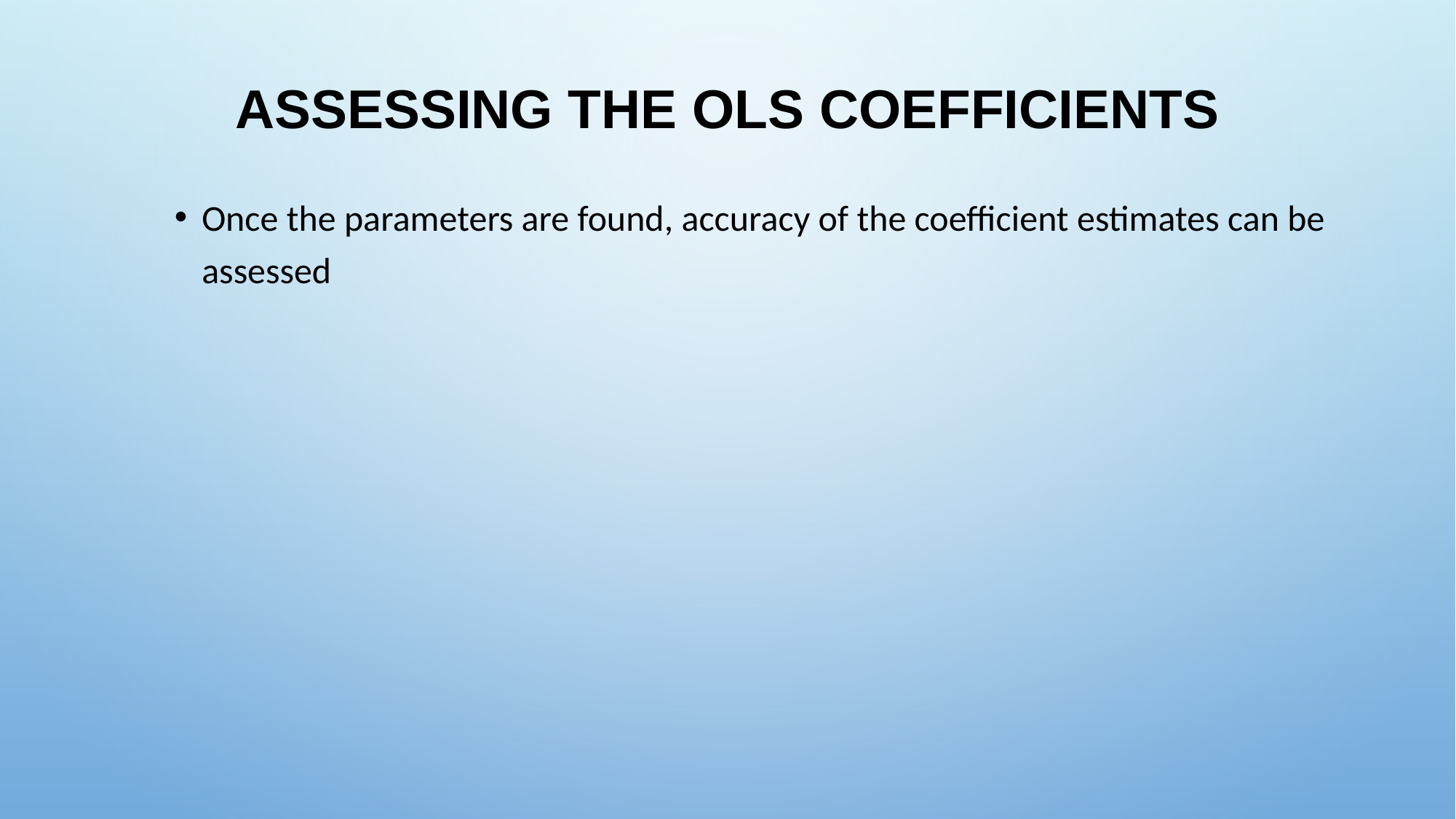

# Assessing the OLS coefficients
Once the parameters are found, accuracy of the coefficient estimates can be assessed